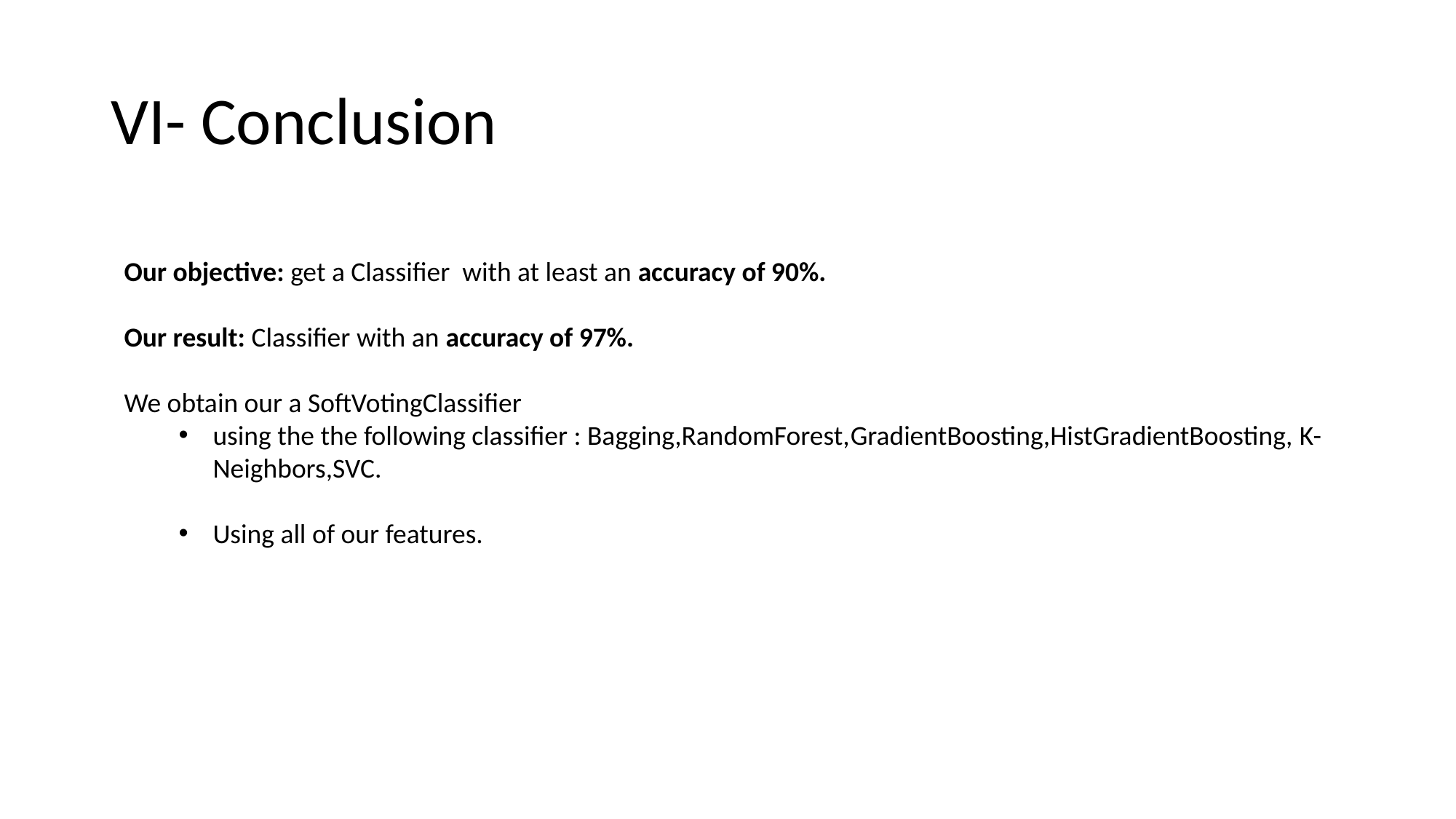

# VI- Conclusion
Our objective: get a Classifier  with at least an accuracy of 90%.

Our result: Classifier with an accuracy of 97%.

We obtain our a SoftVotingClassifier
using the the following classifier : Bagging,RandomForest,GradientBoosting,HistGradientBoosting, K-Neighbors,SVC.

Using all of our features.